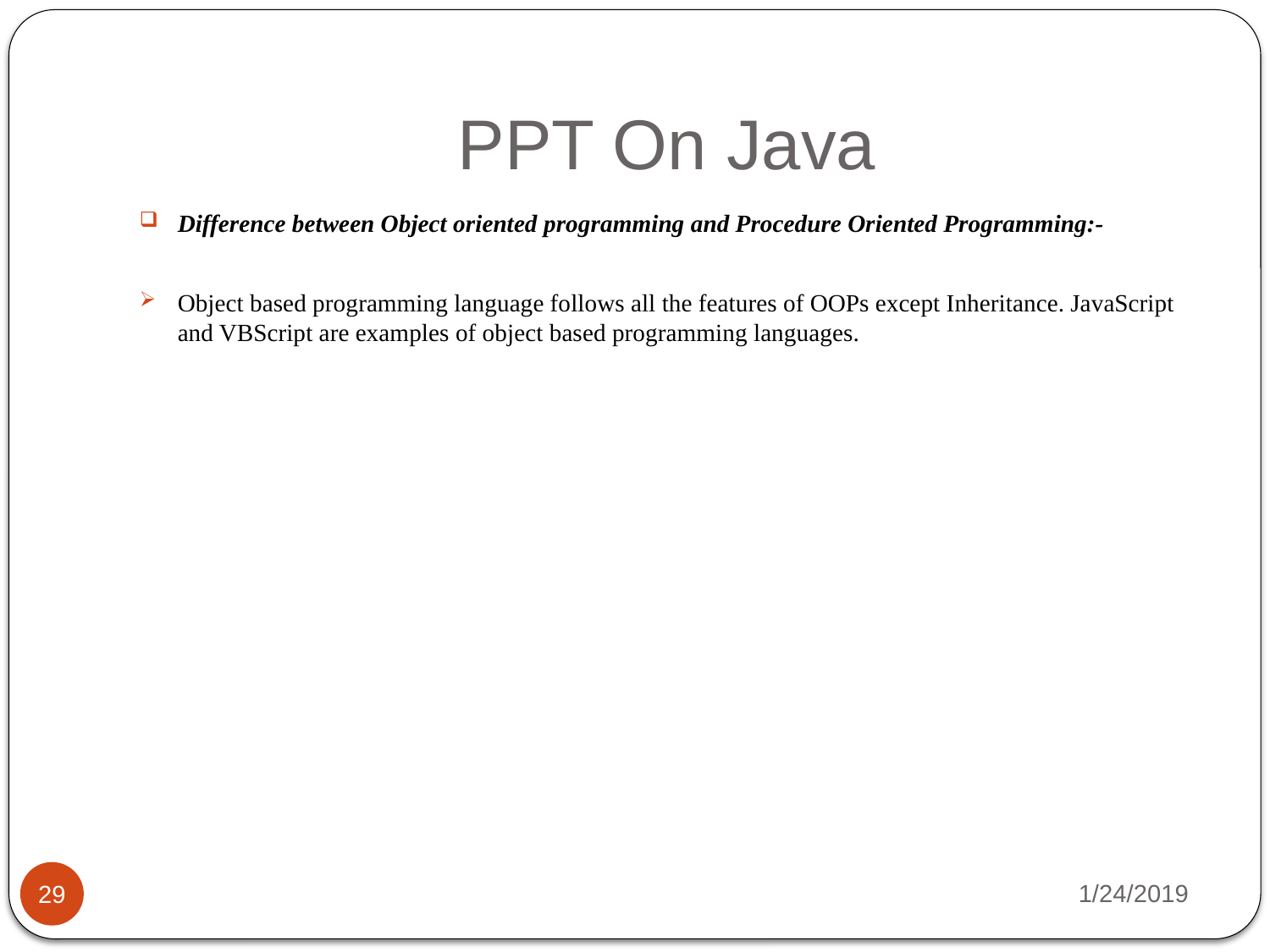

# PPT On Java
Difference between Object oriented programming and Procedure Oriented Programming:-

Object based programming language follows all the features of OOPs except Inheritance. JavaScript and VBScript are examples of object based programming languages.
1/24/2019
29